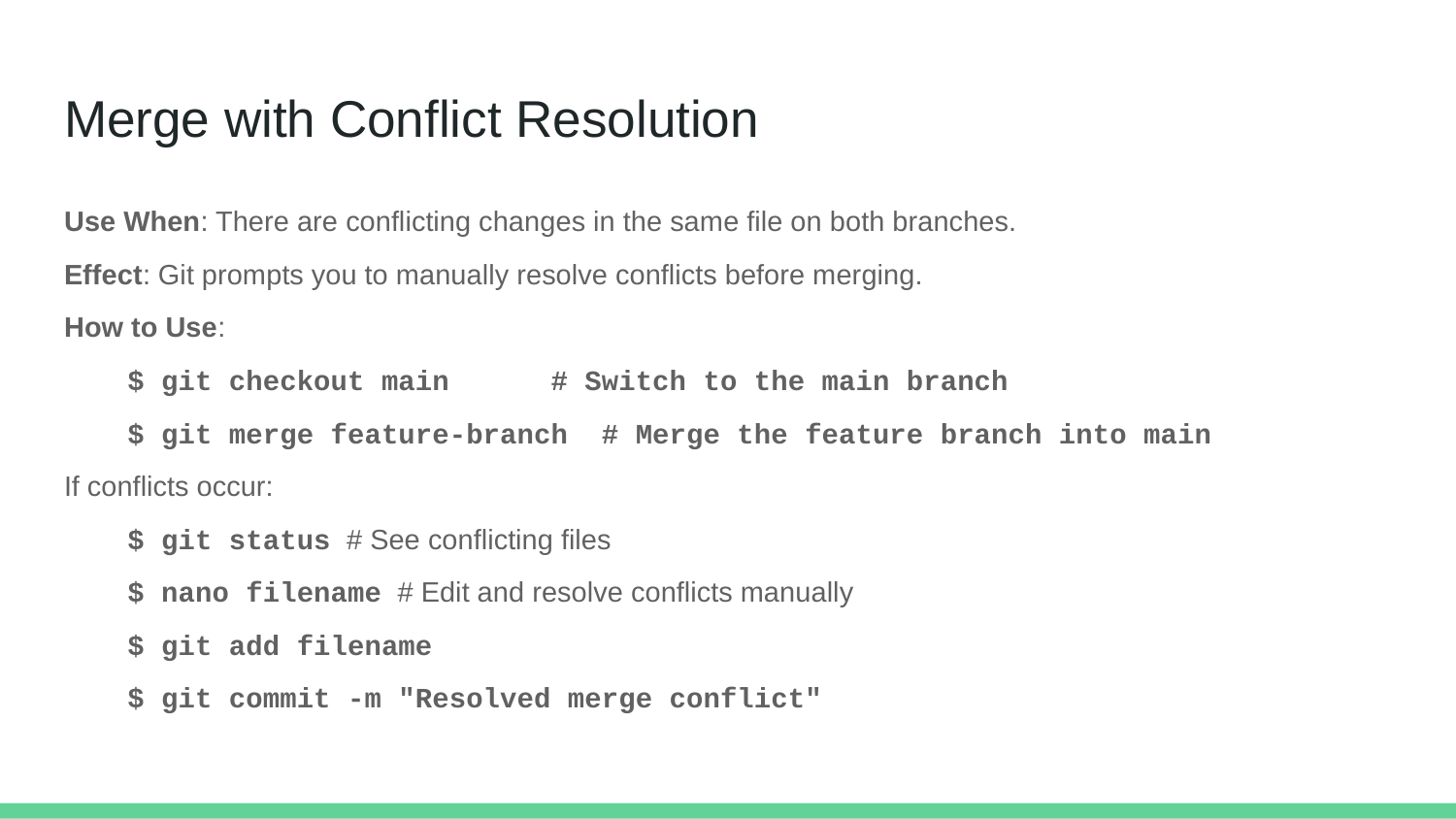

# Merge with Conflict Resolution
Use When: There are conflicting changes in the same file on both branches.
Effect: Git prompts you to manually resolve conflicts before merging.
How to Use:
$ git checkout main      # Switch to the main branch
$ git merge feature-branch  # Merge the feature branch into main
If conflicts occur:
$ git status  # See conflicting files
$ nano filename  # Edit and resolve conflicts manually
$ git add filename
$ git commit -m "Resolved merge conflict"